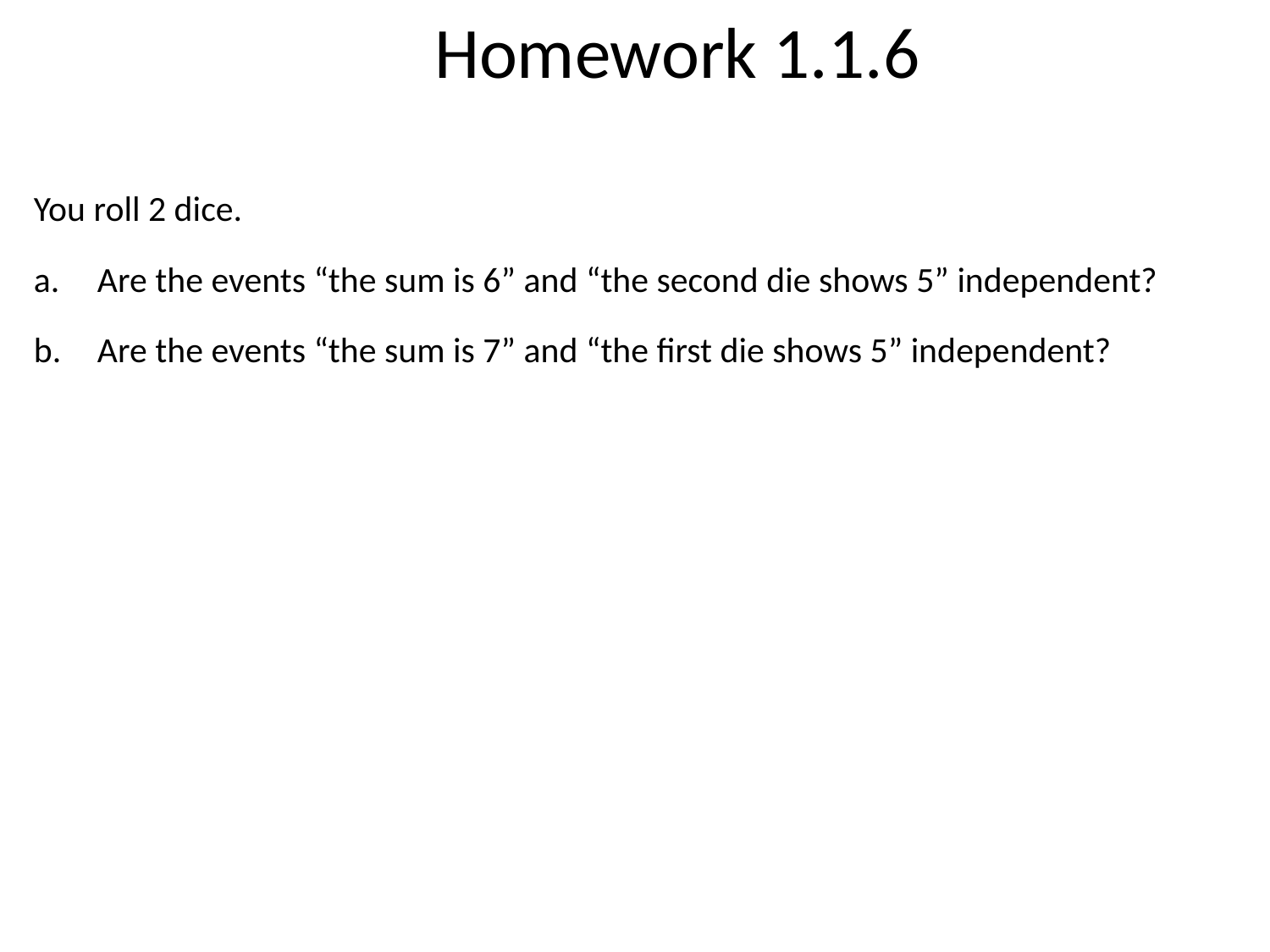

# Homework 1.1.6
You roll 2 dice.
Are the events “the sum is 6” and “the second die shows 5” independent?
Are the events “the sum is 7” and “the first die shows 5” independent?
10